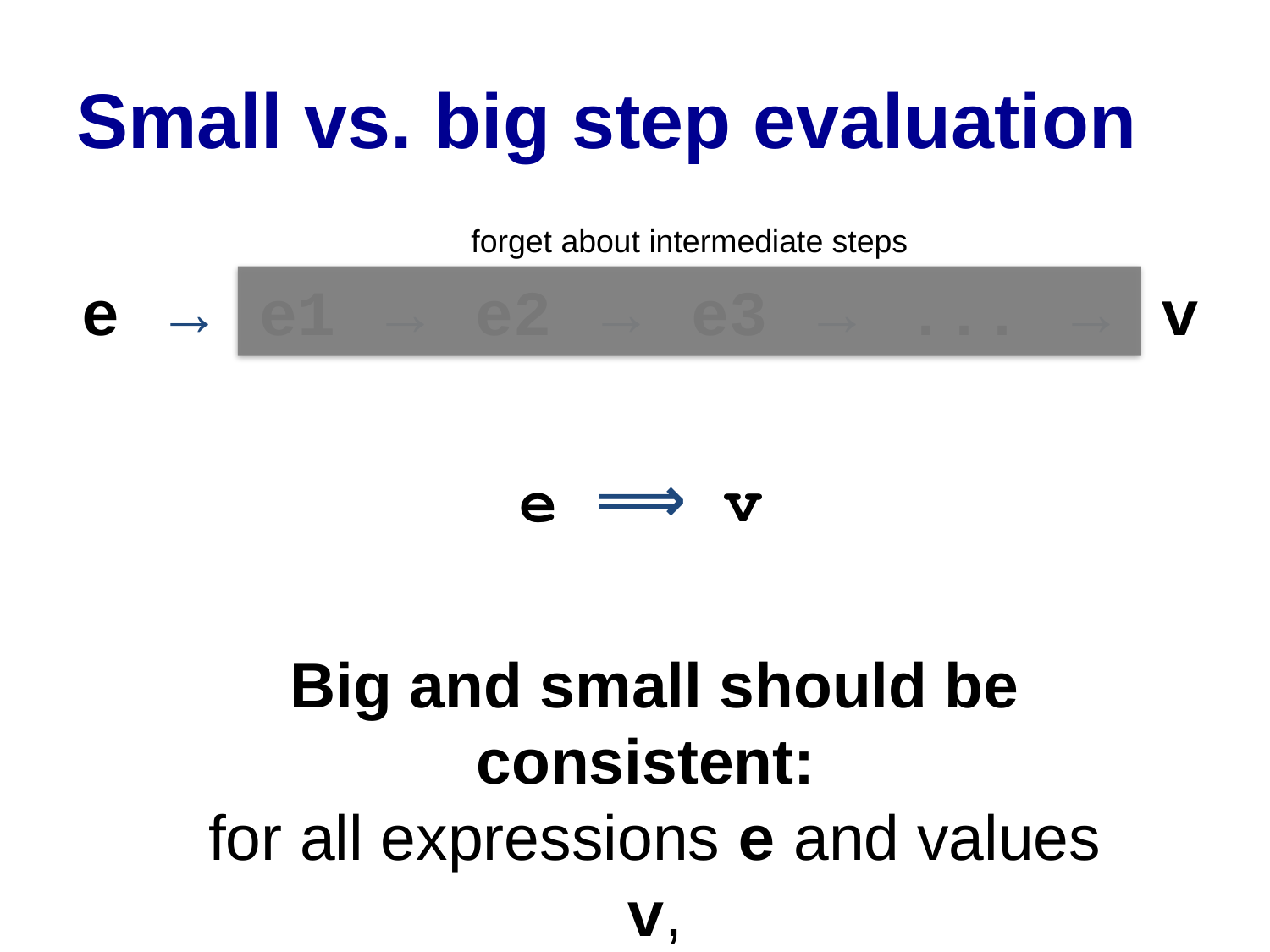

# Small vs. big step evaluation
forget about intermediate steps

e → e1 → e2 → e3 → ... → v
e ⟹ v
Big and small should be consistent:
for all expressions e and values v,
e ⟹ v if and only if e →* v